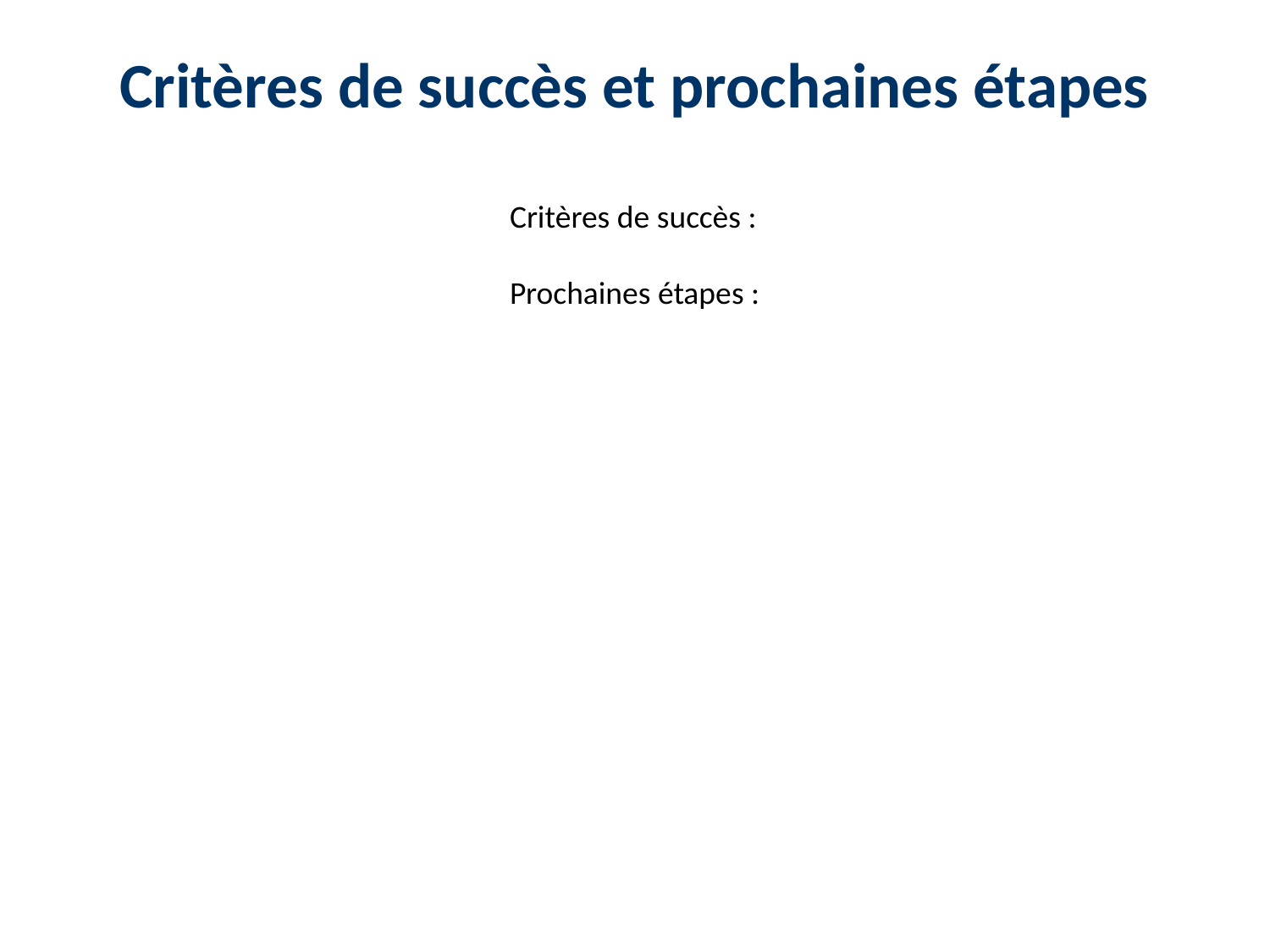

Critères de succès et prochaines étapes
#
Critères de succès :

Prochaines étapes :